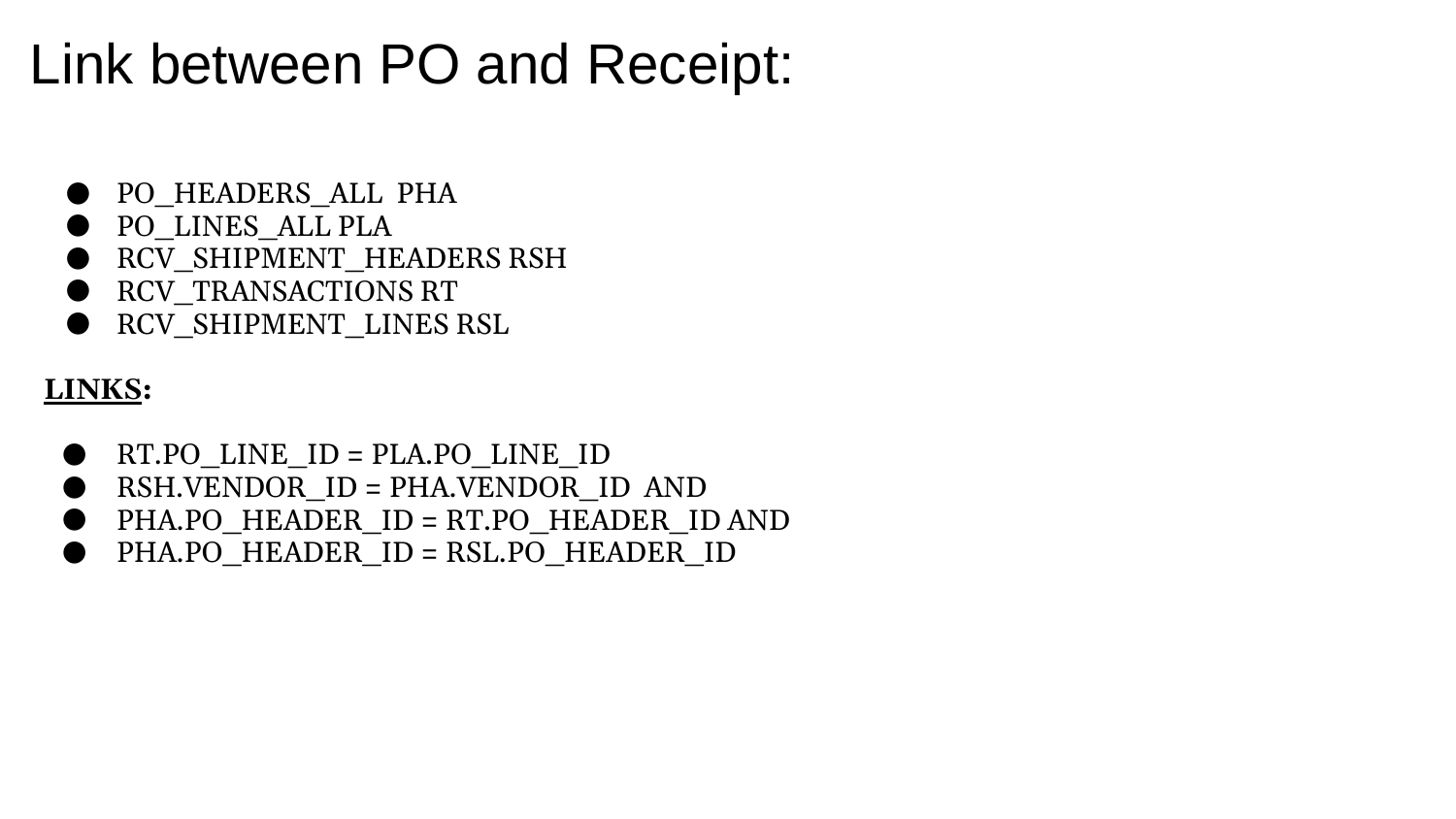

# Link between PO and Receipt:

PO_HEADERS_ALL  PHA
PO_LINES_ALL PLA
RCV_SHIPMENT_HEADERS RSH
RCV_TRANSACTIONS RT
RCV_SHIPMENT_LINES RSL

LINKS:

RT.PO_LINE_ID = PLA.PO_LINE_ID
RSH.VENDOR_ID = PHA.VENDOR_ID  AND
PHA.PO_HEADER_ID = RT.PO_HEADER_ID AND
PHA.PO_HEADER_ID = RSL.PO_HEADER_ID